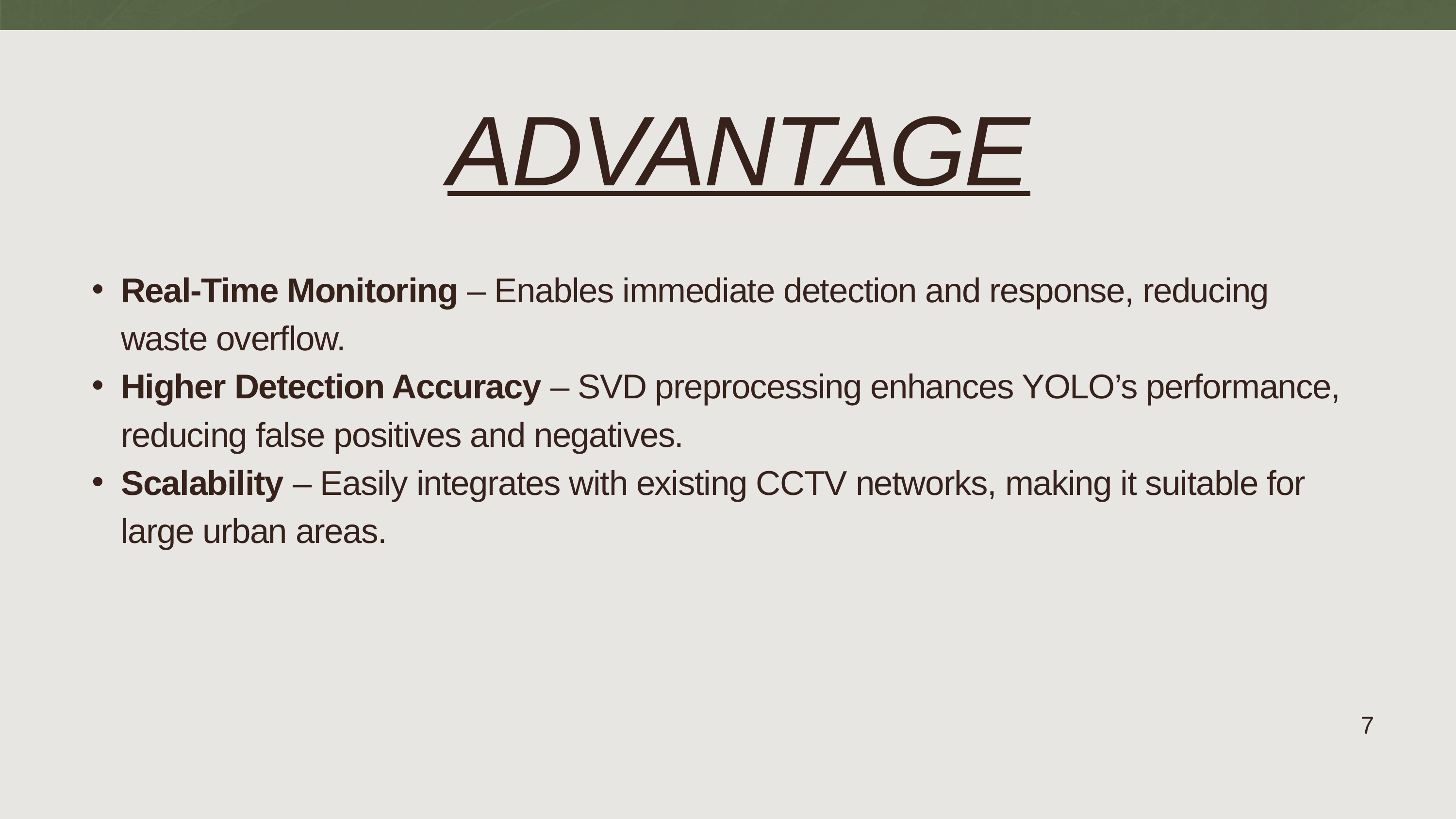

ADVANTAGE
Real-Time Monitoring – Enables immediate detection and response, reducing waste overflow.
Higher Detection Accuracy – SVD preprocessing enhances YOLO’s performance, reducing false positives and negatives.
Scalability – Easily integrates with existing CCTV networks, making it suitable for large urban areas.

7